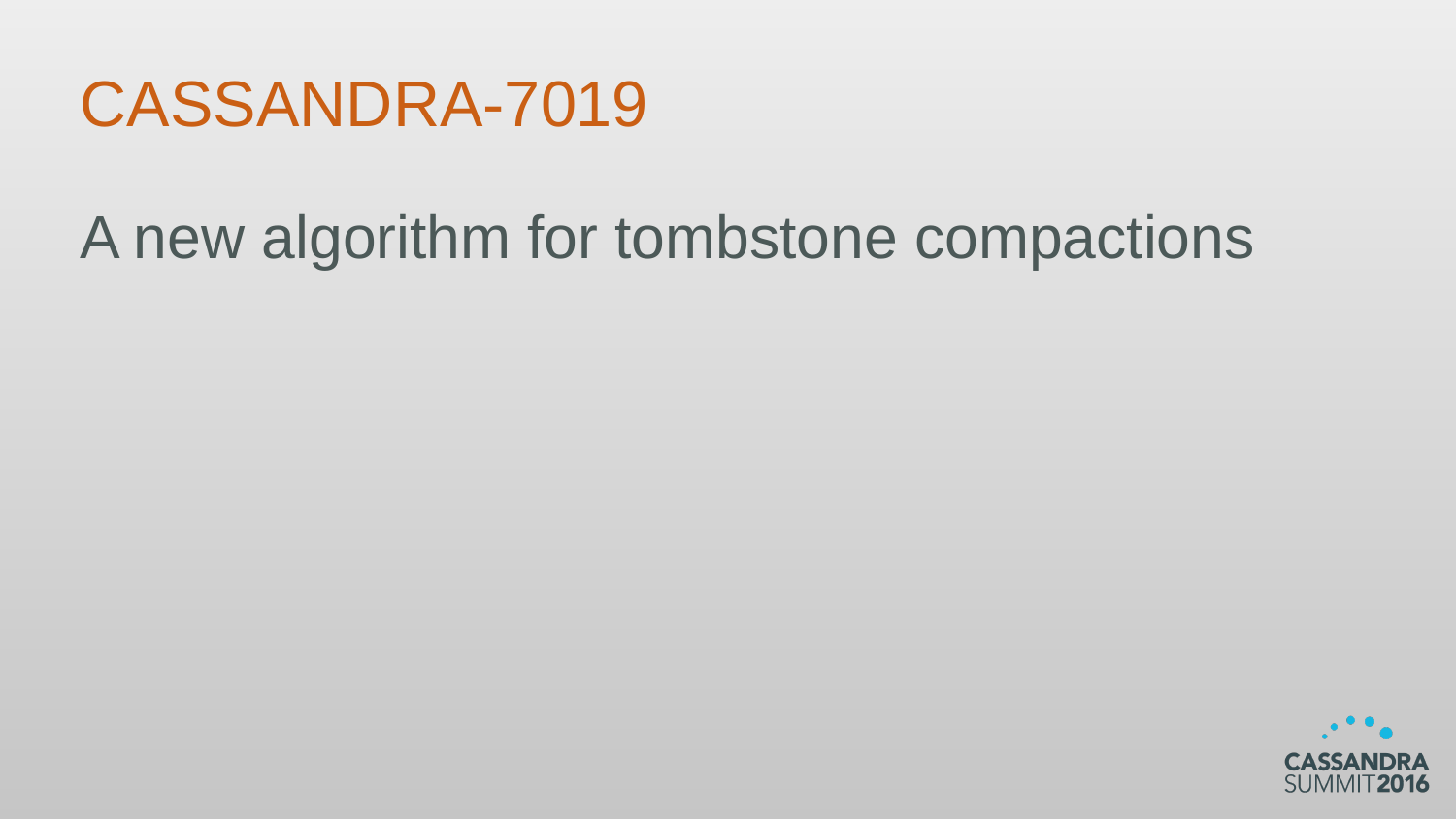

# CASSANDRA-7019
A new algorithm for tombstone compactions
15